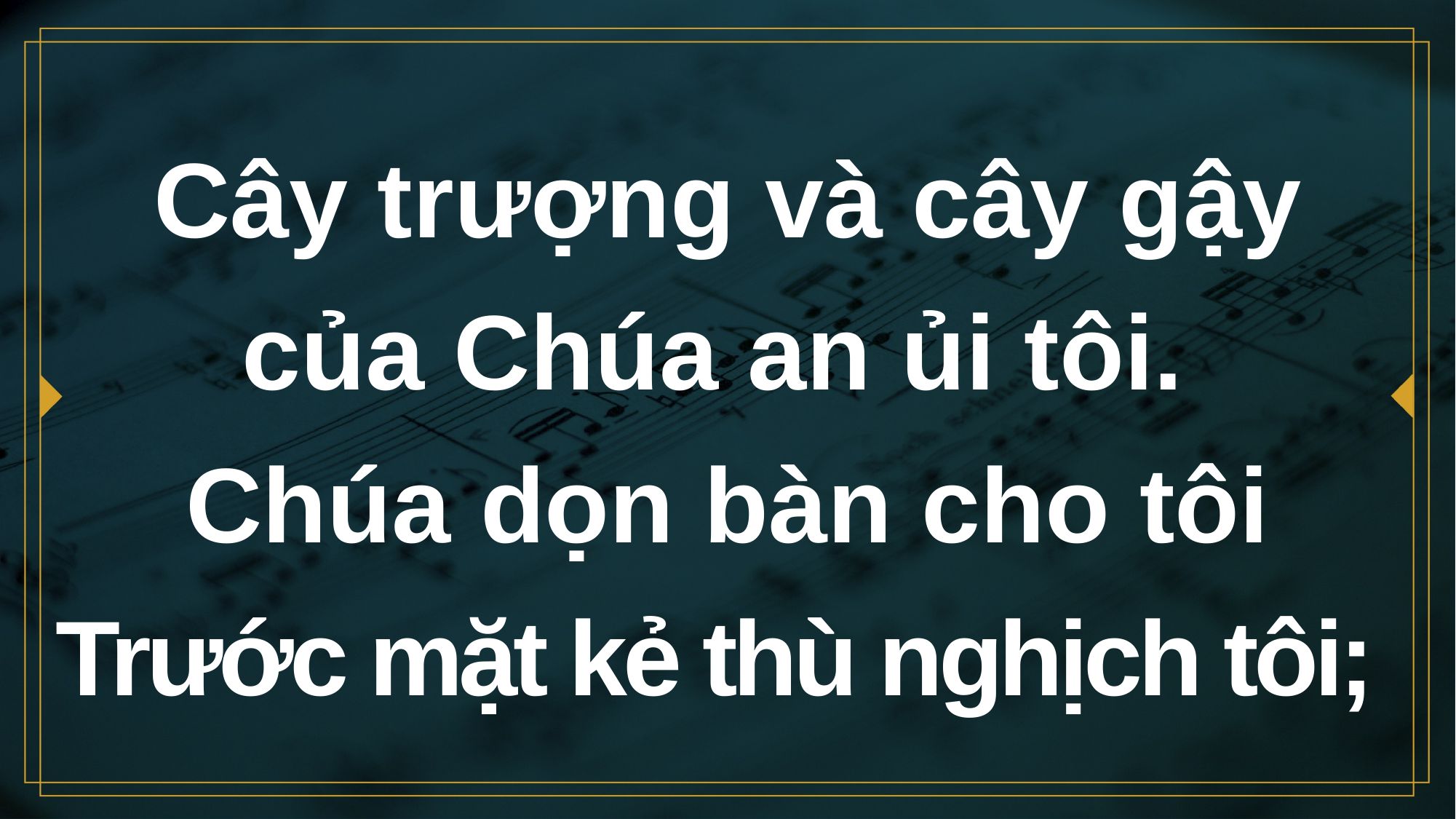

# Cây trượng và cây gậy của Chúa an ủi tôi. Chúa dọn bàn cho tôi Trước mặt kẻ thù nghịch tôi;